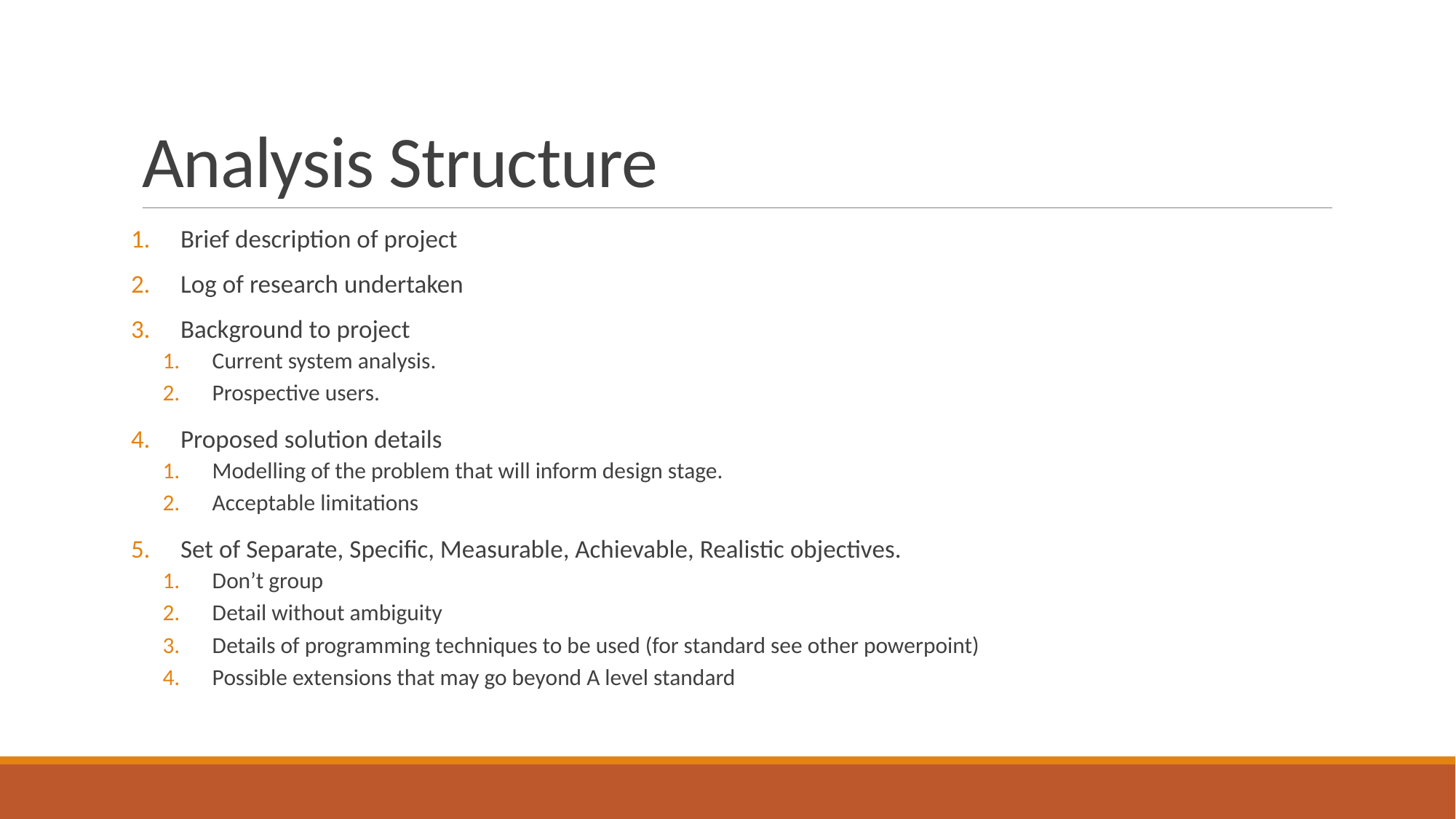

# Analysis Structure
Brief description of project
Log of research undertaken
Background to project
Current system analysis.
Prospective users.
Proposed solution details
Modelling of the problem that will inform design stage.
Acceptable limitations
Set of Separate, Specific, Measurable, Achievable, Realistic objectives.
Don’t group
Detail without ambiguity
Details of programming techniques to be used (for standard see other powerpoint)
Possible extensions that may go beyond A level standard